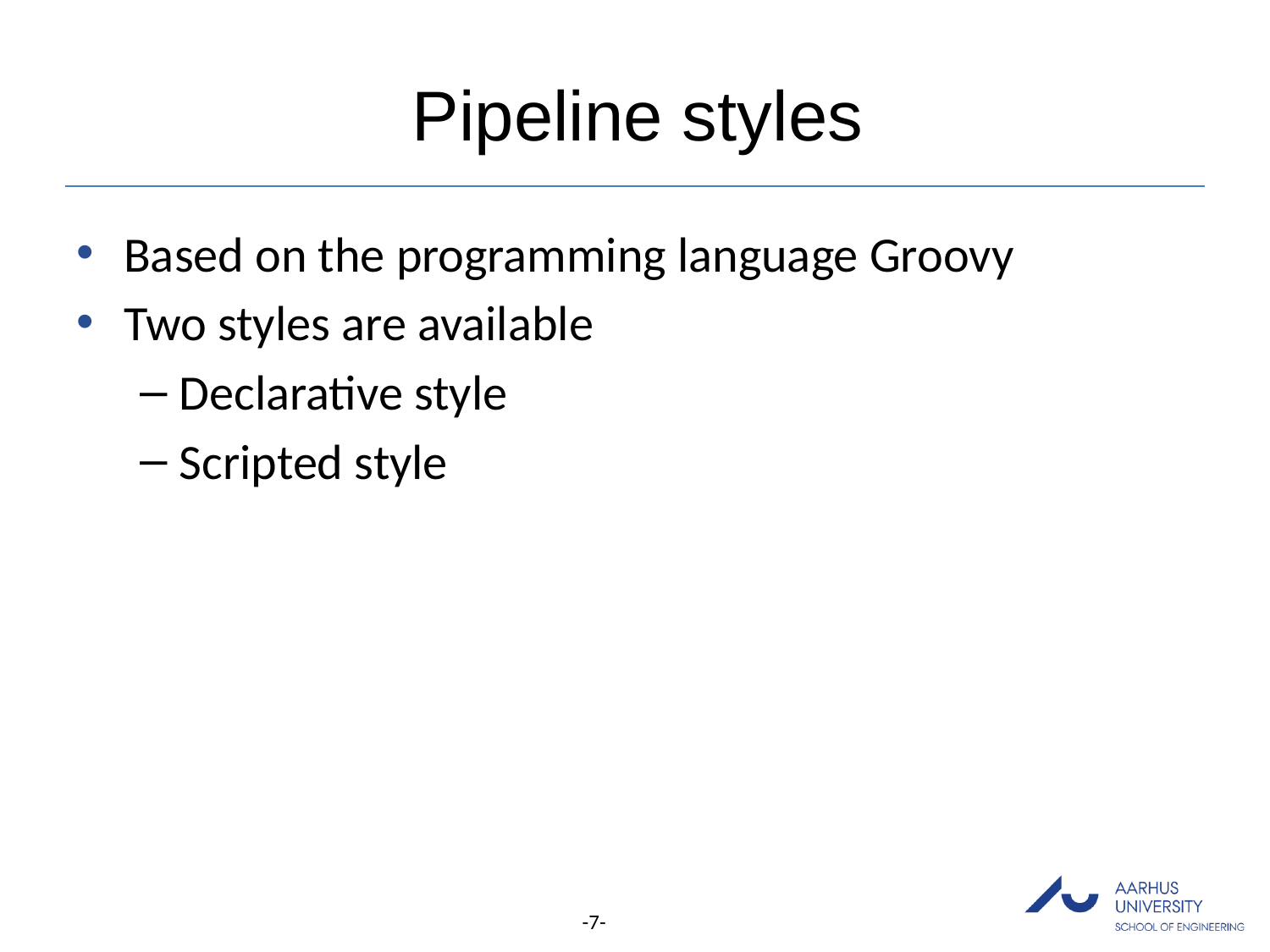

# Pipeline styles
Based on the programming language Groovy
Two styles are available
Declarative style
Scripted style